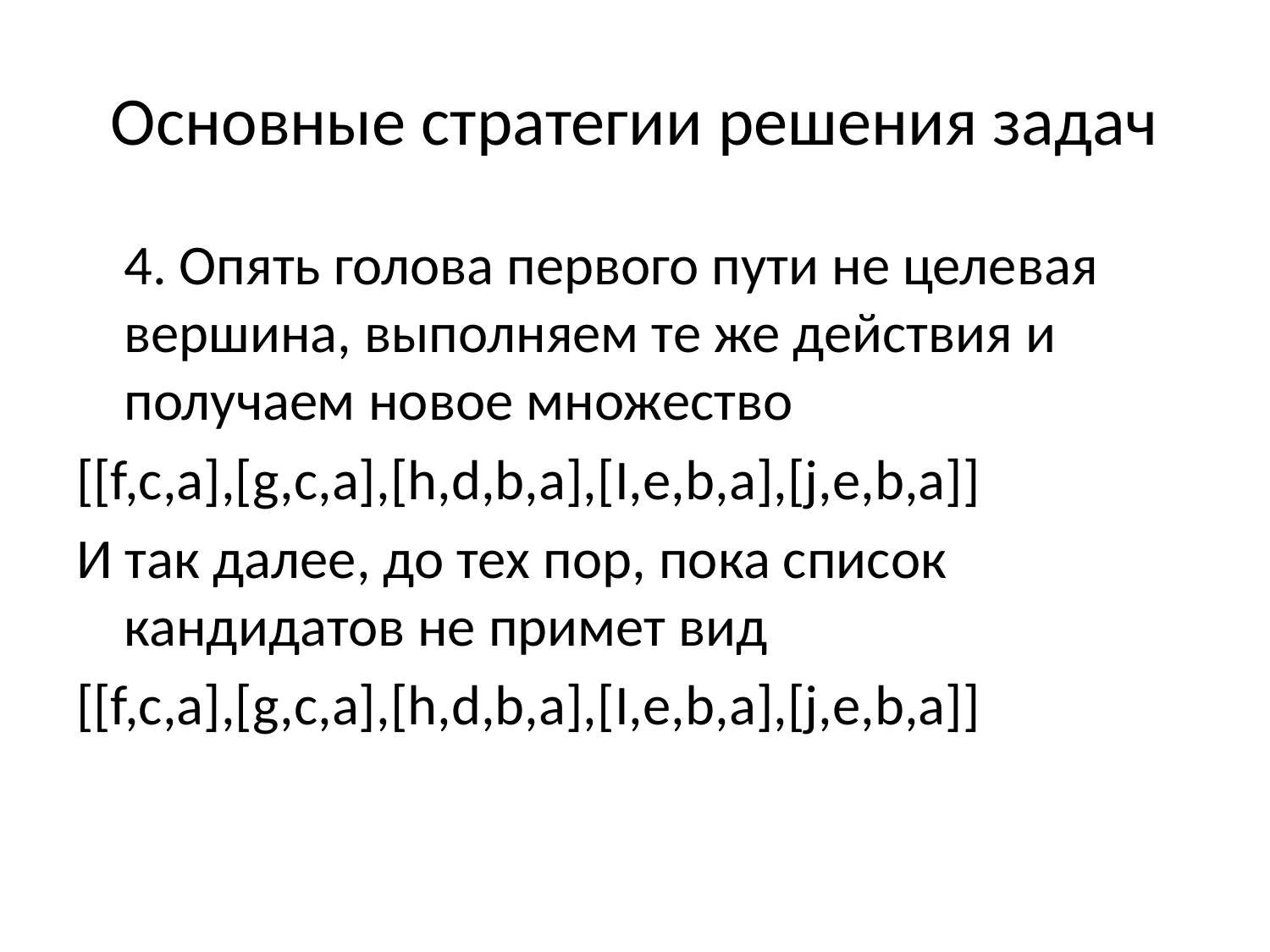

# Основные стратегии решения задач
	4. Опять голова первого пути не целевая вершина, выполняем те же действия и получаем новое множество
[[f,c,a],[g,c,a],[h,d,b,a],[I,e,b,a],[j,e,b,a]]
И так далее, до тех пор, пока список кандидатов не примет вид
[[f,c,a],[g,c,a],[h,d,b,a],[I,e,b,a],[j,e,b,a]]